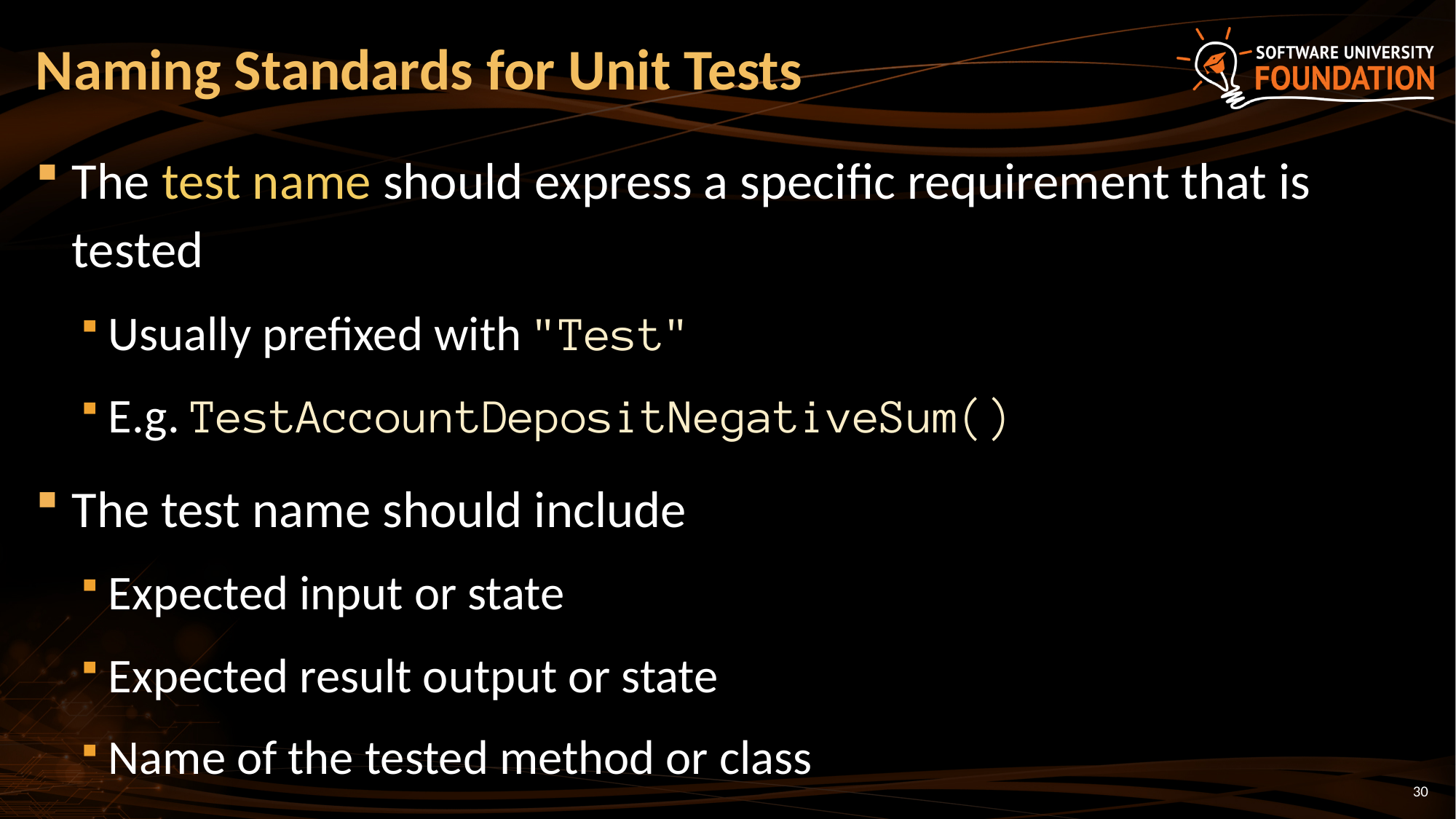

# Naming Standards for Unit Tests
The test name should express a specific requirement that is tested
Usually prefixed with "Test"
E.g. TestAccountDepositNegativeSum()
The test name should include
Expected input or state
Expected result output or state
Name of the tested method or class
30